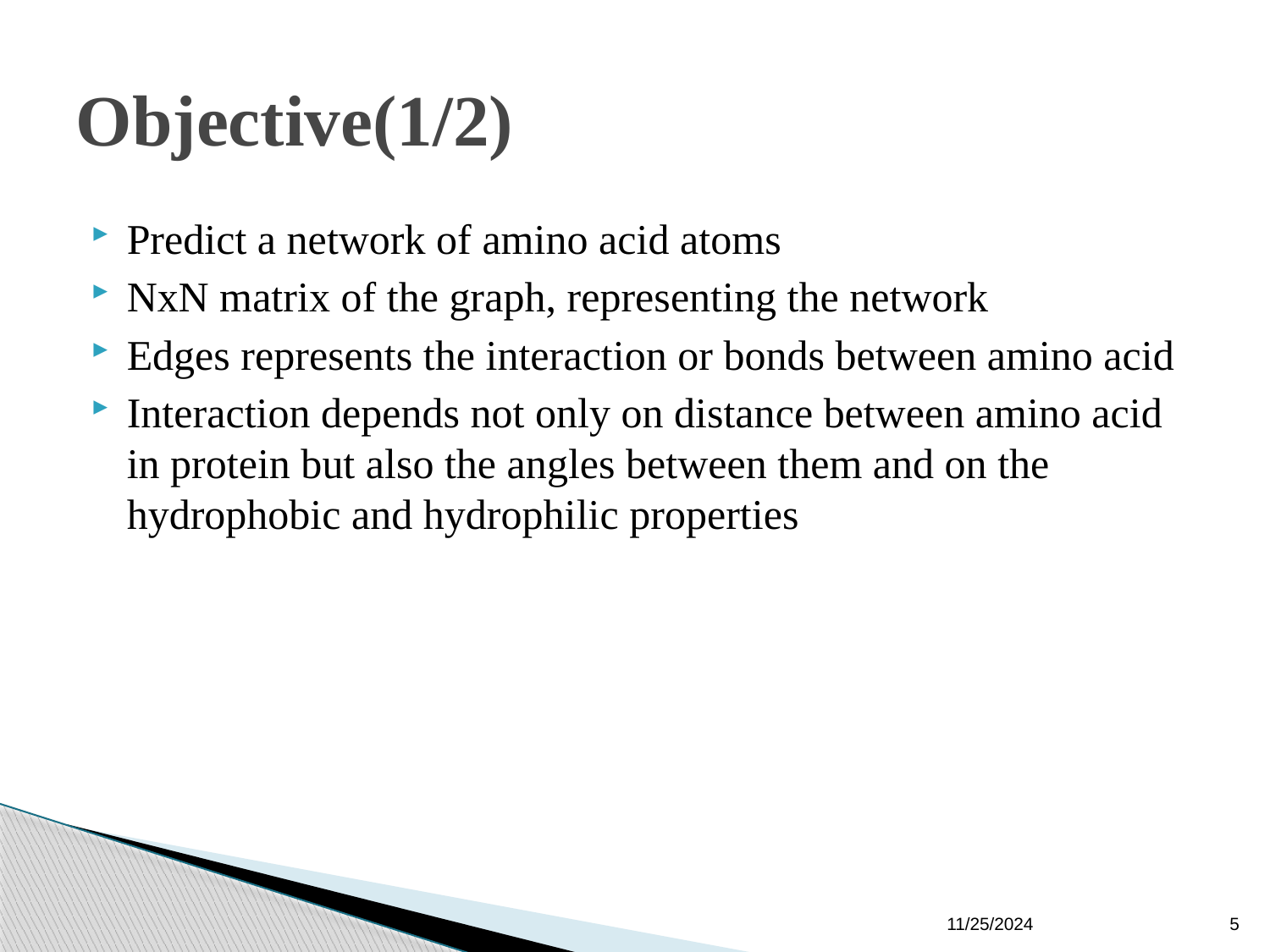

# Objective(1/2)
Predict a network of amino acid atoms
NxN matrix of the graph, representing the network
Edges represents the interaction or bonds between amino acid
Interaction depends not only on distance between amino acid in protein but also the angles between them and on the hydrophobic and hydrophilic properties
11/25/2024
5